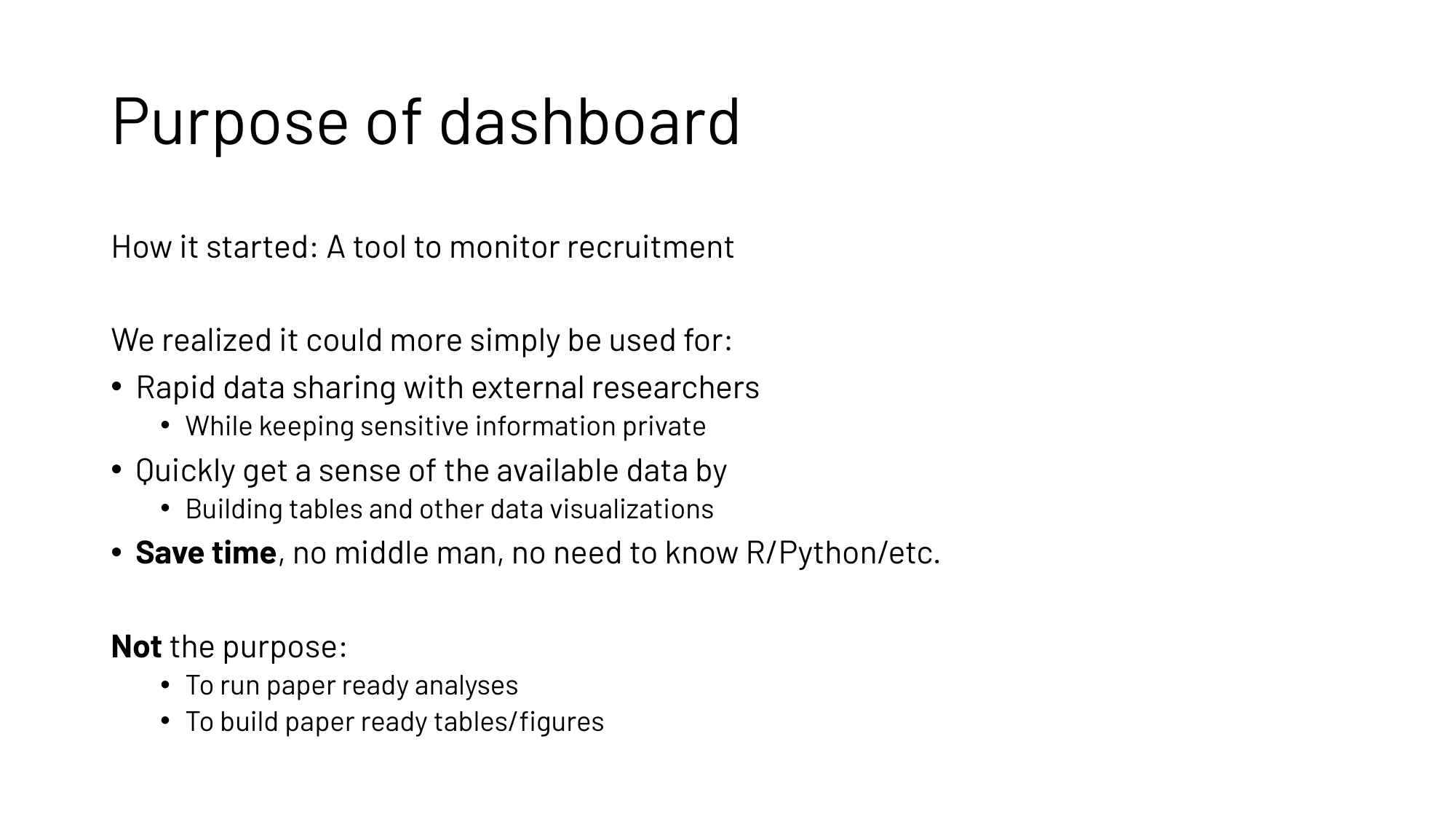

# Purpose of dashboard
How it started: A tool to monitor recruitment

We realized it could more simply be used for:
Rapid data sharing with external researchers
While keeping sensitive information private
Quickly get a sense of the available data by
Building tables and other data visualizations
Save time, no middle man, no need to know R/Python/etc.

Not the purpose:
To run paper ready analyses
To build paper ready tables/figures